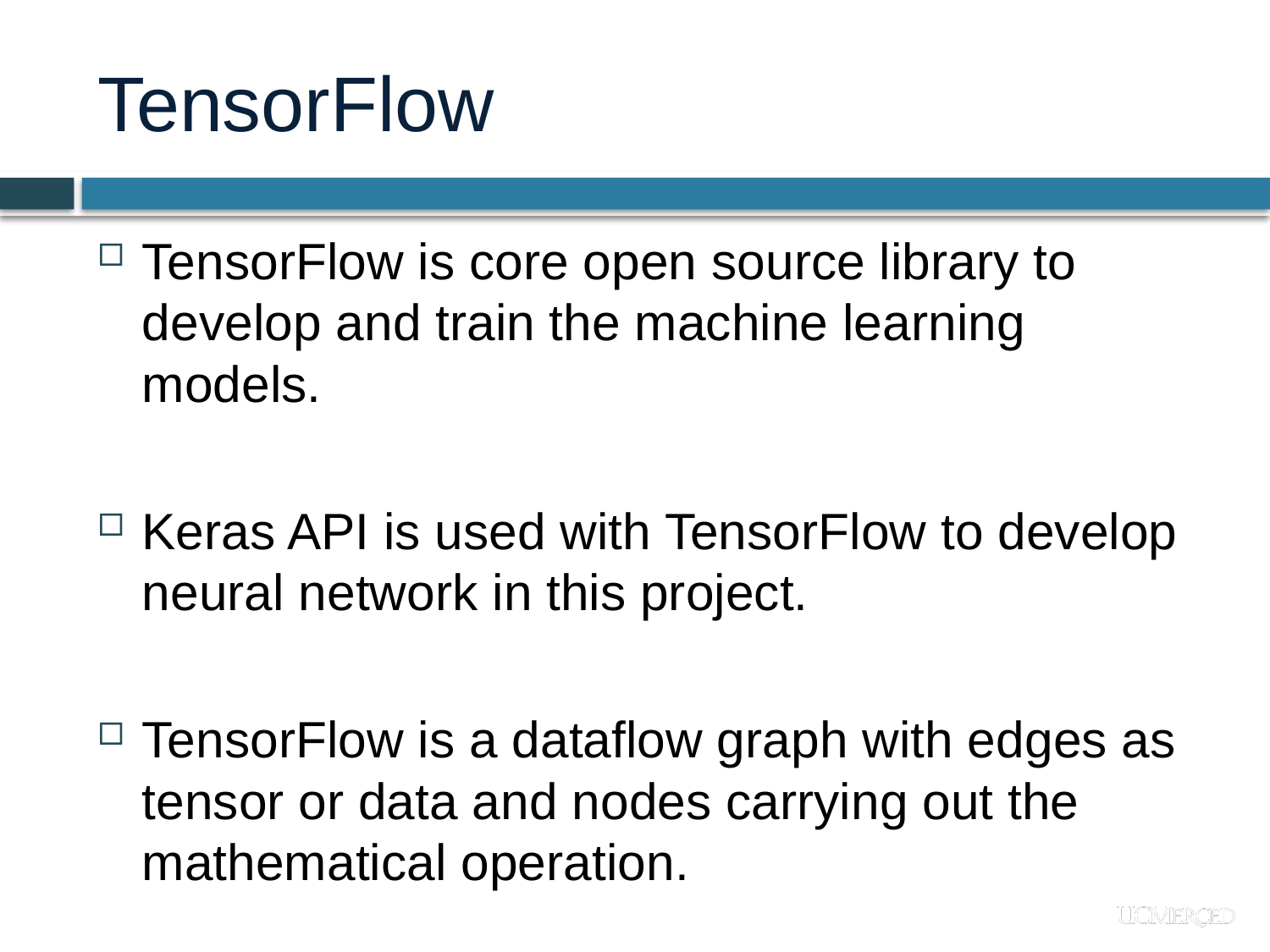

# TensorFlow
TensorFlow is core open source library to develop and train the machine learning models.

Keras API is used with TensorFlow to develop neural network in this project.

TensorFlow is a dataflow graph with edges as tensor or data and nodes carrying out the mathematical operation.